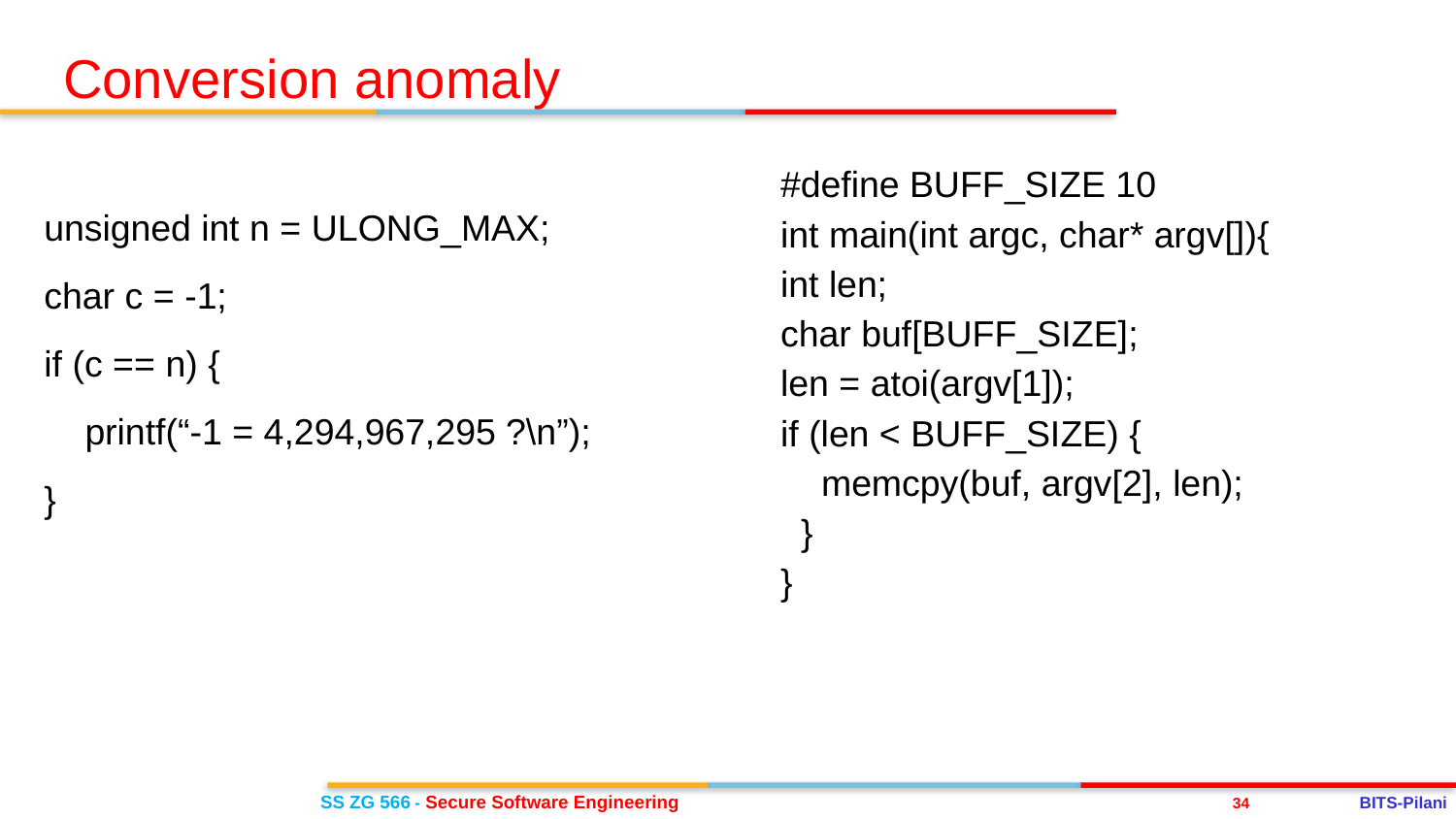

Conversion anomaly
#define BUFF_SIZE 10
int main(int argc, char* argv[]){
int len;
char buf[BUFF_SIZE];
len = atoi(argv[1]);
if (len < BUFF_SIZE) {
    memcpy(buf, argv[2], len);
  }
}
unsigned int n = ULONG_MAX;
char c = -1;
if (c == n) {
    printf(“-1 = 4,294,967,295 ?\n”);
}